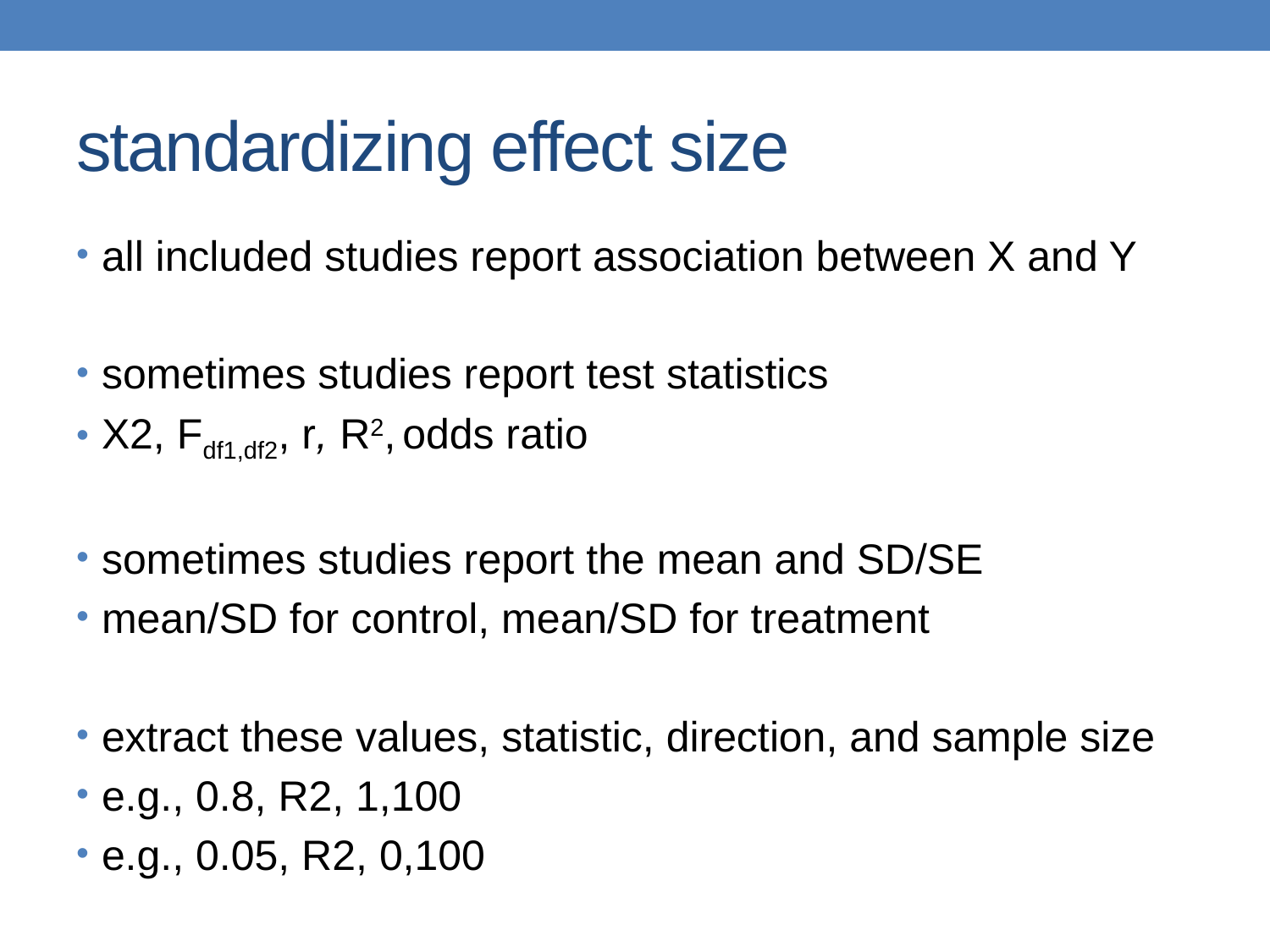

# standardizing effect size
all included studies report association between X and Y

sometimes studies report test statistics
X2, Fdf1,df2, r, R2, odds ratio

sometimes studies report the mean and SD/SE
mean/SD for control, mean/SD for treatment

extract these values, statistic, direction, and sample size
e.g., 0.8, R2, 1,100
e.g., 0.05, R2, 0,100